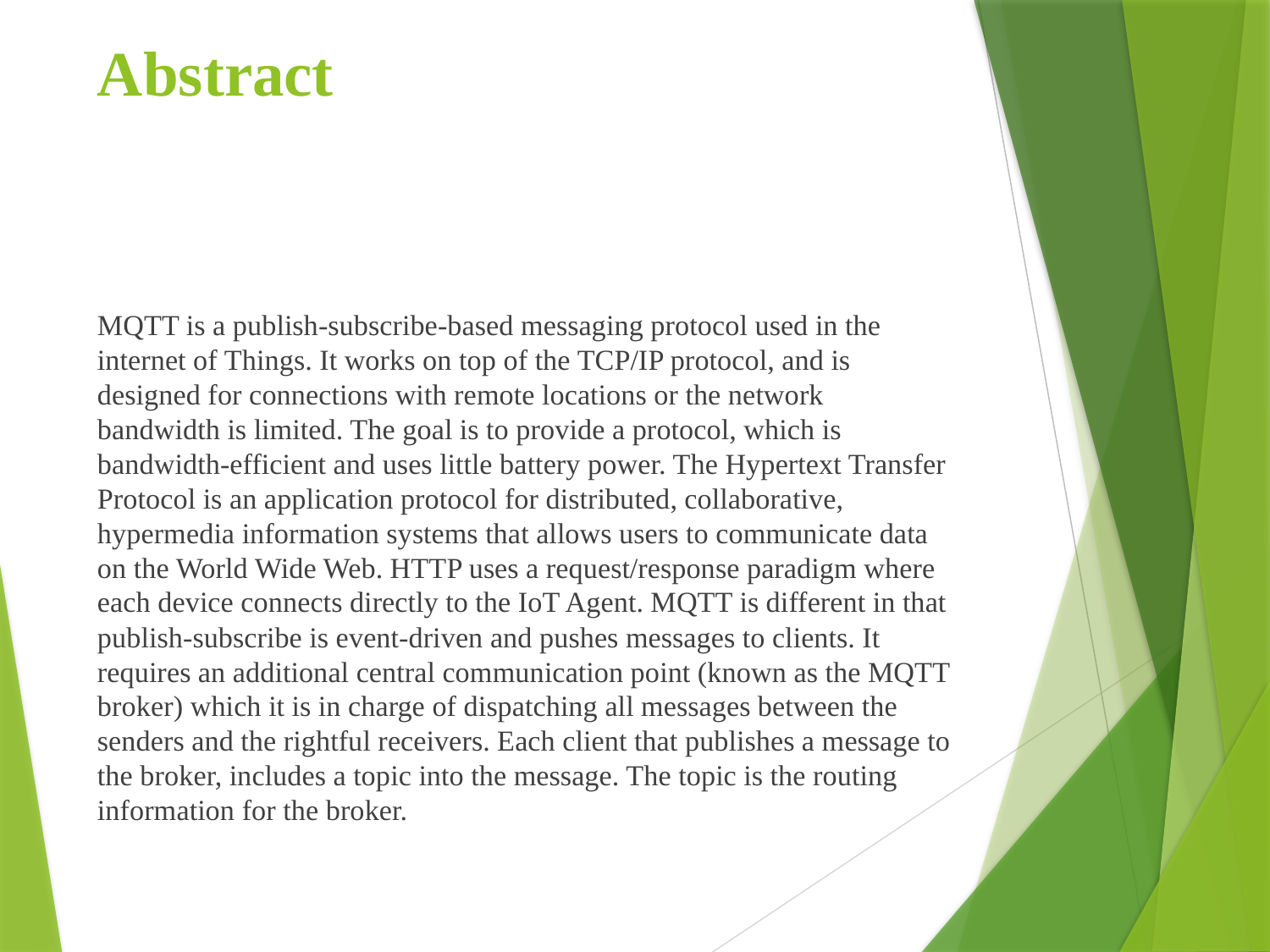

# Abstract
MQTT is a publish-subscribe-based messaging protocol used in the internet of Things. It works on top of the TCP/IP protocol, and is designed for connections with remote locations or the network bandwidth is limited. The goal is to provide a protocol, which is bandwidth-efficient and uses little battery power. The Hypertext Transfer Protocol is an application protocol for distributed, collaborative, hypermedia information systems that allows users to communicate data on the World Wide Web. HTTP uses a request/response paradigm where each device connects directly to the IoT Agent. MQTT is different in that publish-subscribe is event-driven and pushes messages to clients. It requires an additional central communication point (known as the MQTT broker) which it is in charge of dispatching all messages between the senders and the rightful receivers. Each client that publishes a message to the broker, includes a topic into the message. The topic is the routing information for the broker.